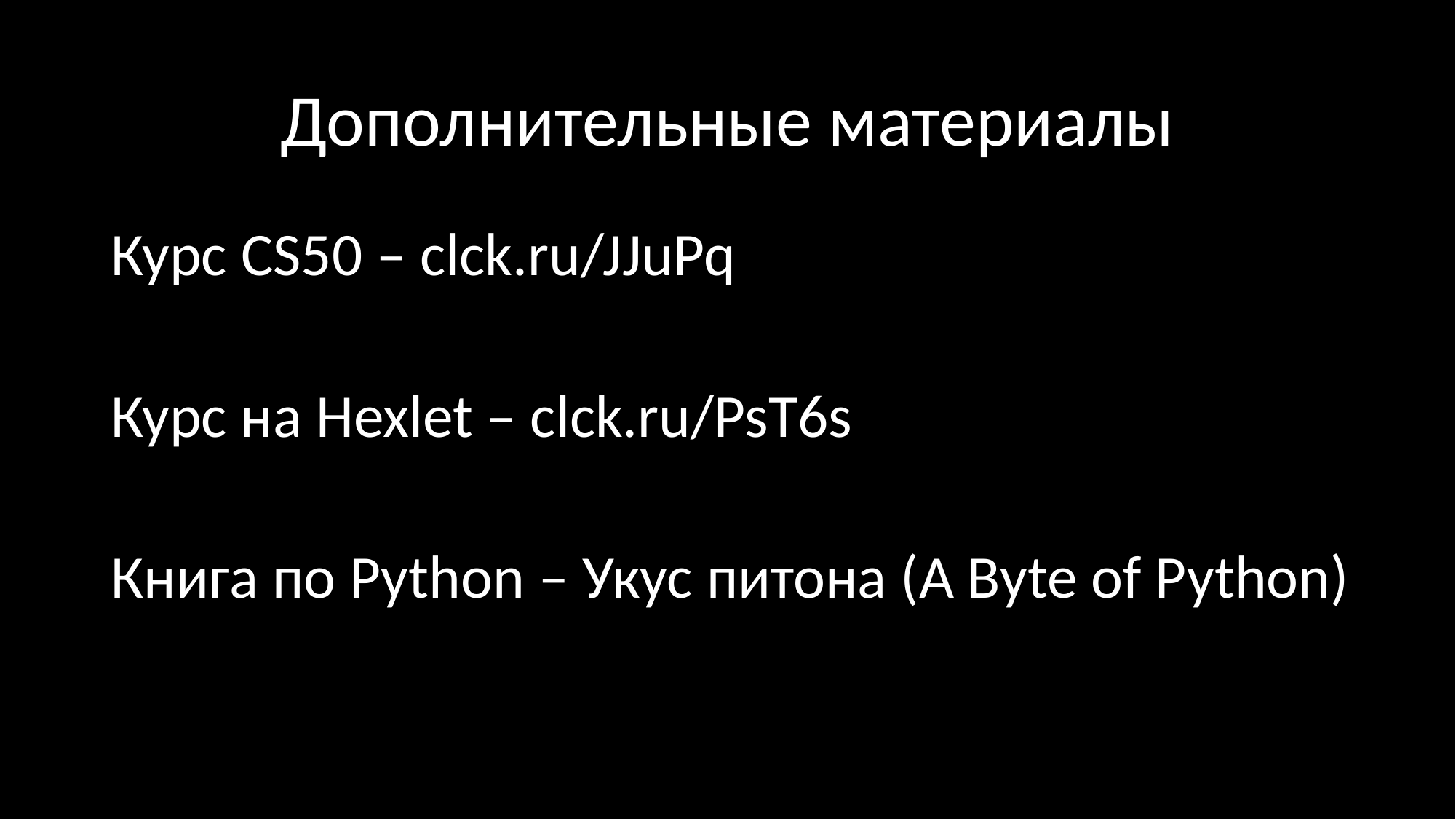

# Дополнительные материалы
Курс CS50 – clck.ru/JJuPq

Курс на Hexlet – clck.ru/PsT6s

Книга по Python – Укус питона (A Byte of Python)